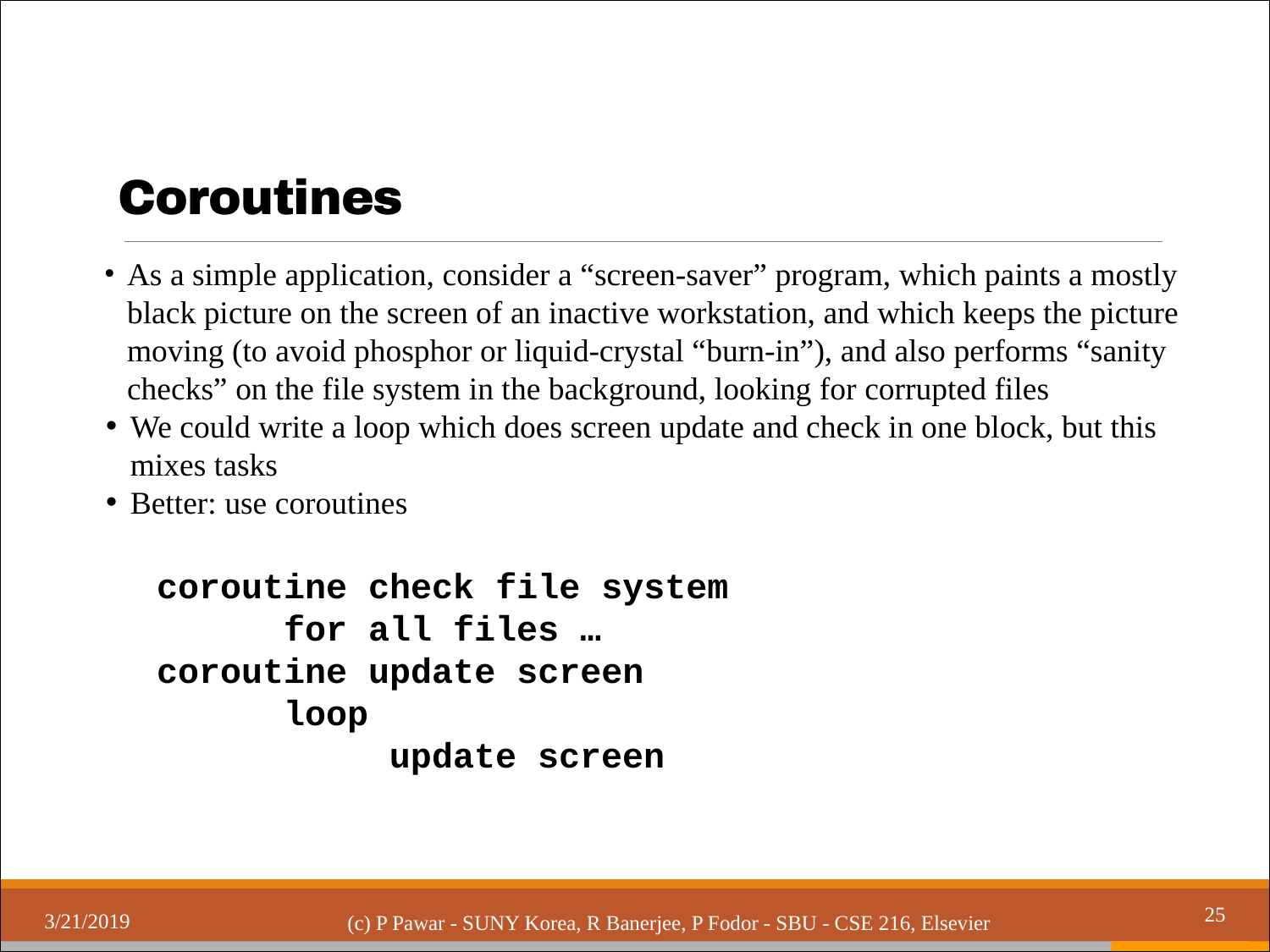

# Coroutines
As a simple application, consider a “screen-saver” program, which paints a mostly black picture on the screen of an inactive workstation, and which keeps the picture moving (to avoid phosphor or liquid-crystal “burn-in”), and also performs “sanity checks” on the file system in the background, looking for corrupted files
We could write a loop which does screen update and check in one block, but this mixes tasks
Better: use coroutines

coroutine check file system
	for all files …
coroutine update screen
	loop
	     update screen
3/21/2019
25
(c) P Pawar - SUNY Korea, R Banerjee, P Fodor - SBU - CSE 216, Elsevier